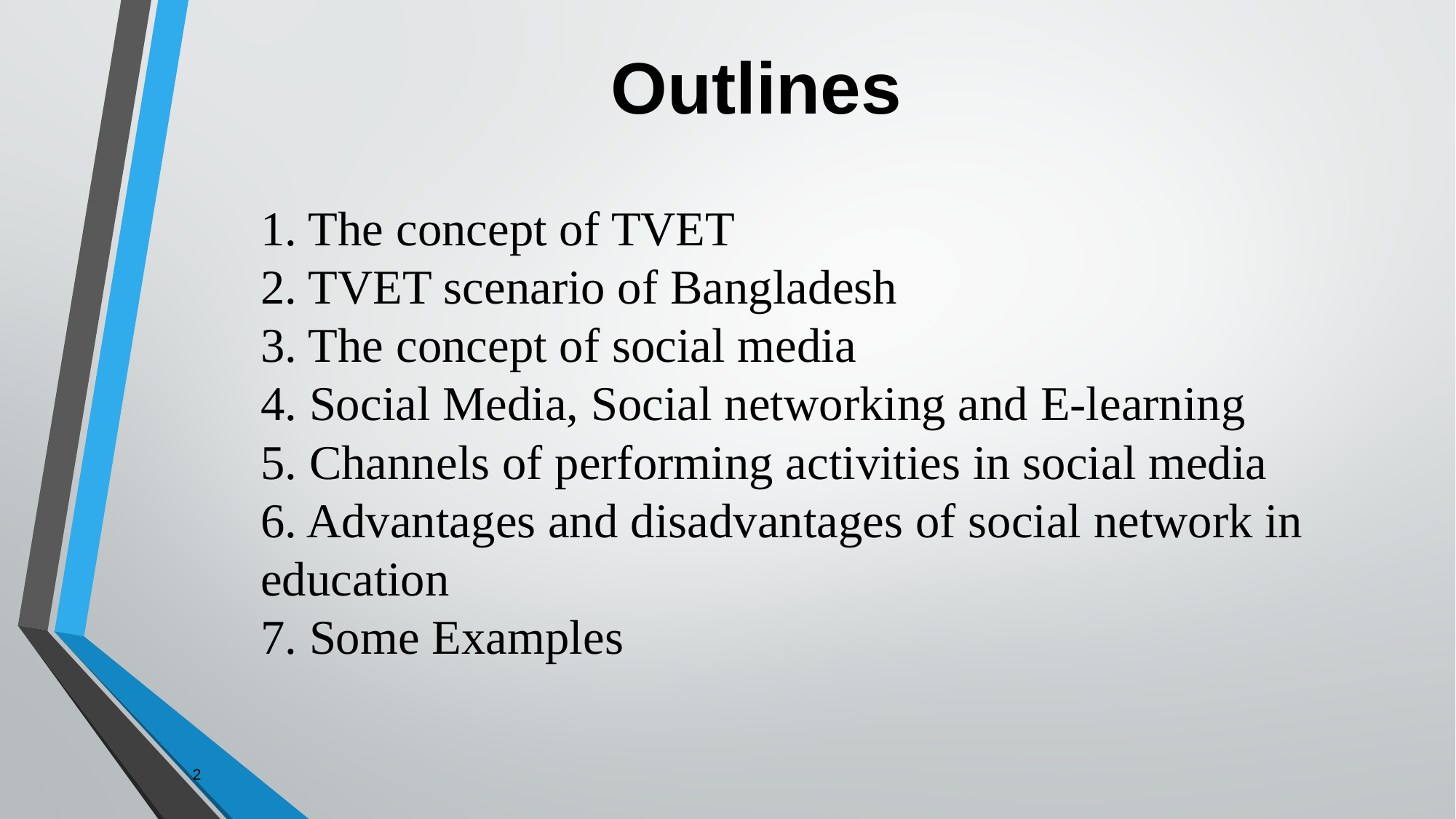

Outlines

# 1. The concept of TVET 2. TVET scenario of Bangladesh 3. The concept of social media 4. Social Media, Social networking and E-learning 5. Channels of performing activities in social media 6. Advantages and disadvantages of social network in education 7. Some Examples
2